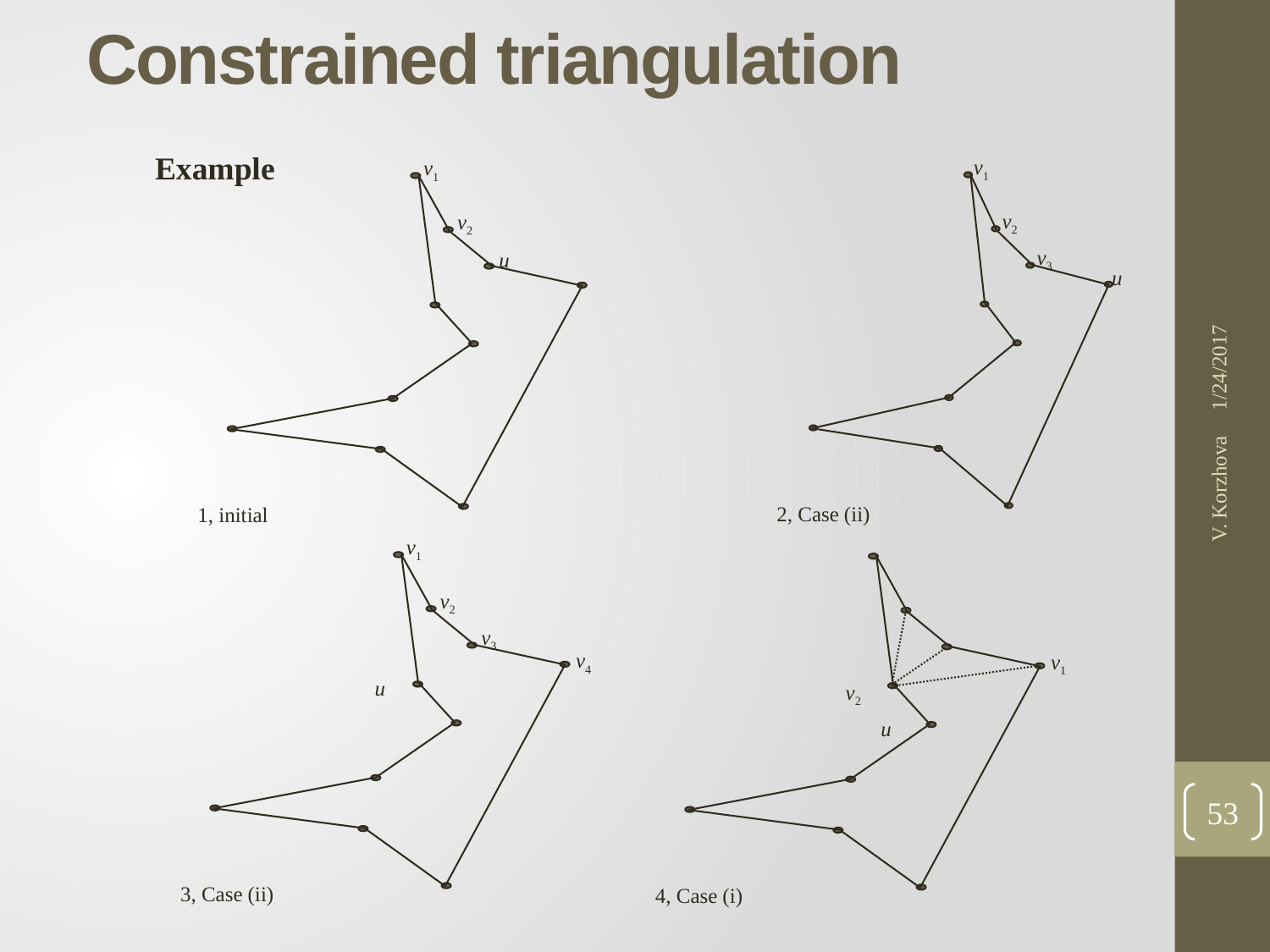

# Constrained triangulation
Example
v1

v2

v3
u

2, Case (ii)

v1

v2

u

1, initial

1/24/2017
v1

v2

v3
v4

u

3, Case (ii)

v1

v2

u

4, Case (i)

V. Korzhova
53